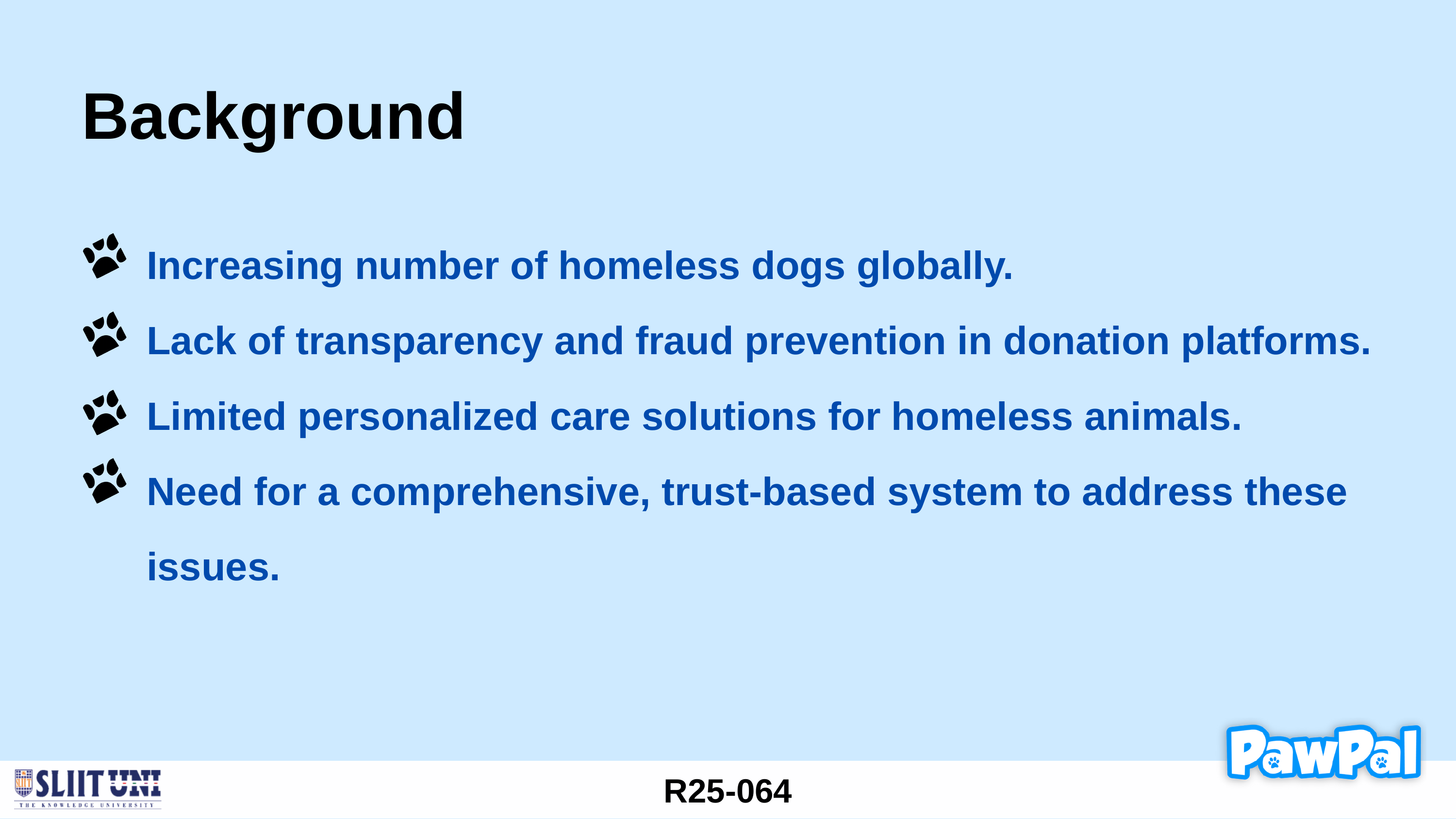

Background

Increasing number of homeless dogs globally.
Lack of transparency and fraud prevention in donation platforms.
Limited personalized care solutions for homeless animals.
Need for a comprehensive, trust-based system to address these issues.

R25-064